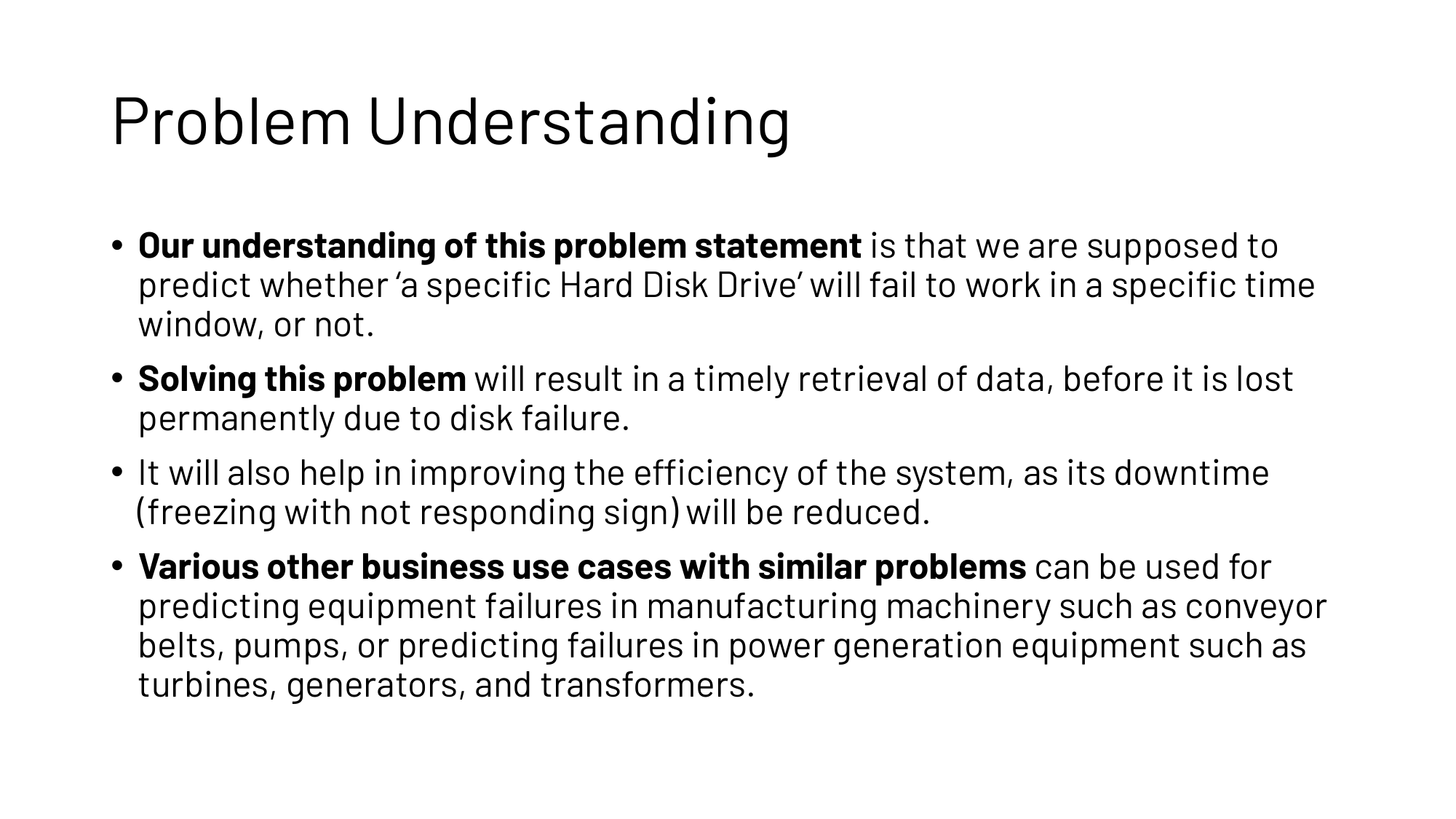

# Problem Understanding
Our understanding of this problem statement is that we are supposed to predict whether ‘a specific Hard Disk Drive’ will fail to work in a specific time window, or not.
Solving this problem will result in a timely retrieval of data, before it is lost permanently due to disk failure.
It will also help in improving the efficiency of the system, as its downtime (freezing with not responding sign) will be reduced.
Various other business use cases with similar problems can be used for predicting equipment failures in manufacturing machinery such as conveyor belts, pumps, or predicting failures in power generation equipment such as turbines, generators, and transformers.